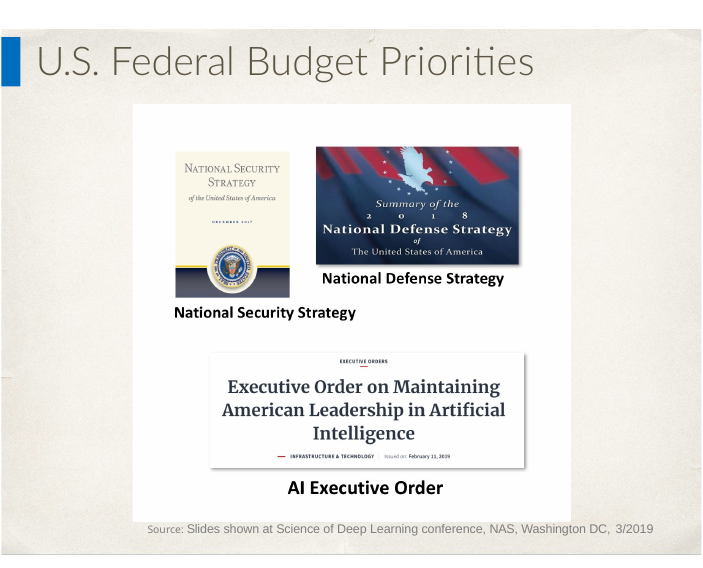

# U.S. Federal Budget Priorities

Source: Slides shown at Science of Deep Learning conference, NAS, Washington DC, 3/2019